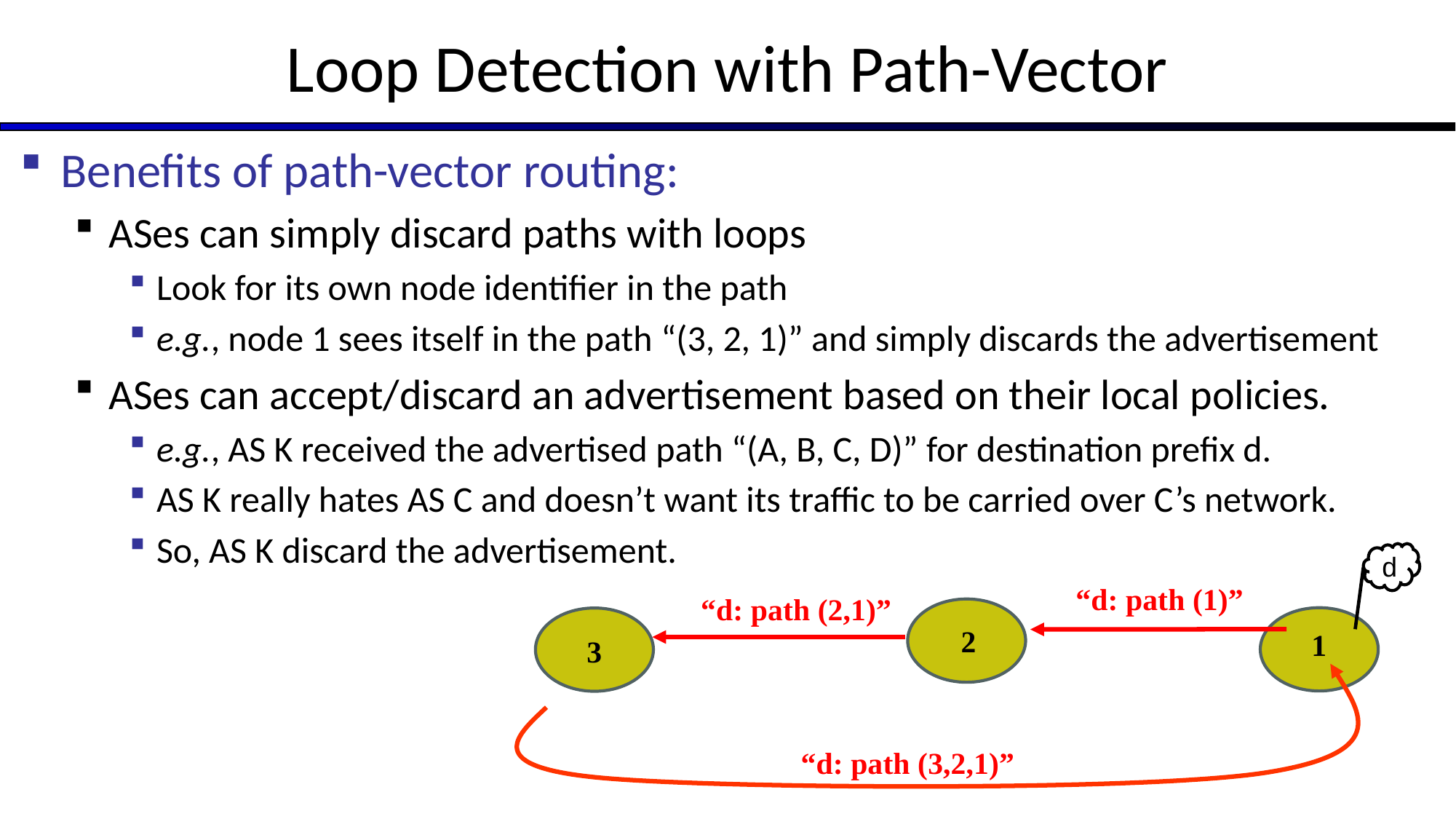

# Loop Detection with Path-Vector
Benefits of path-vector routing:
ASes can simply discard paths with loops
Look for its own node identifier in the path
e.g., node 1 sees itself in the path “(3, 2, 1)” and simply discards the advertisement
ASes can accept/discard an advertisement based on their local policies.
e.g., AS K received the advertised path “(A, B, C, D)” for destination prefix d.
AS K really hates AS C and doesn’t want its traffic to be carried over C’s network.
So, AS K discard the advertisement.

d
“d: path (1)”
“d: path (2,1)”

2
1
3

“d: path (3,2,1)”